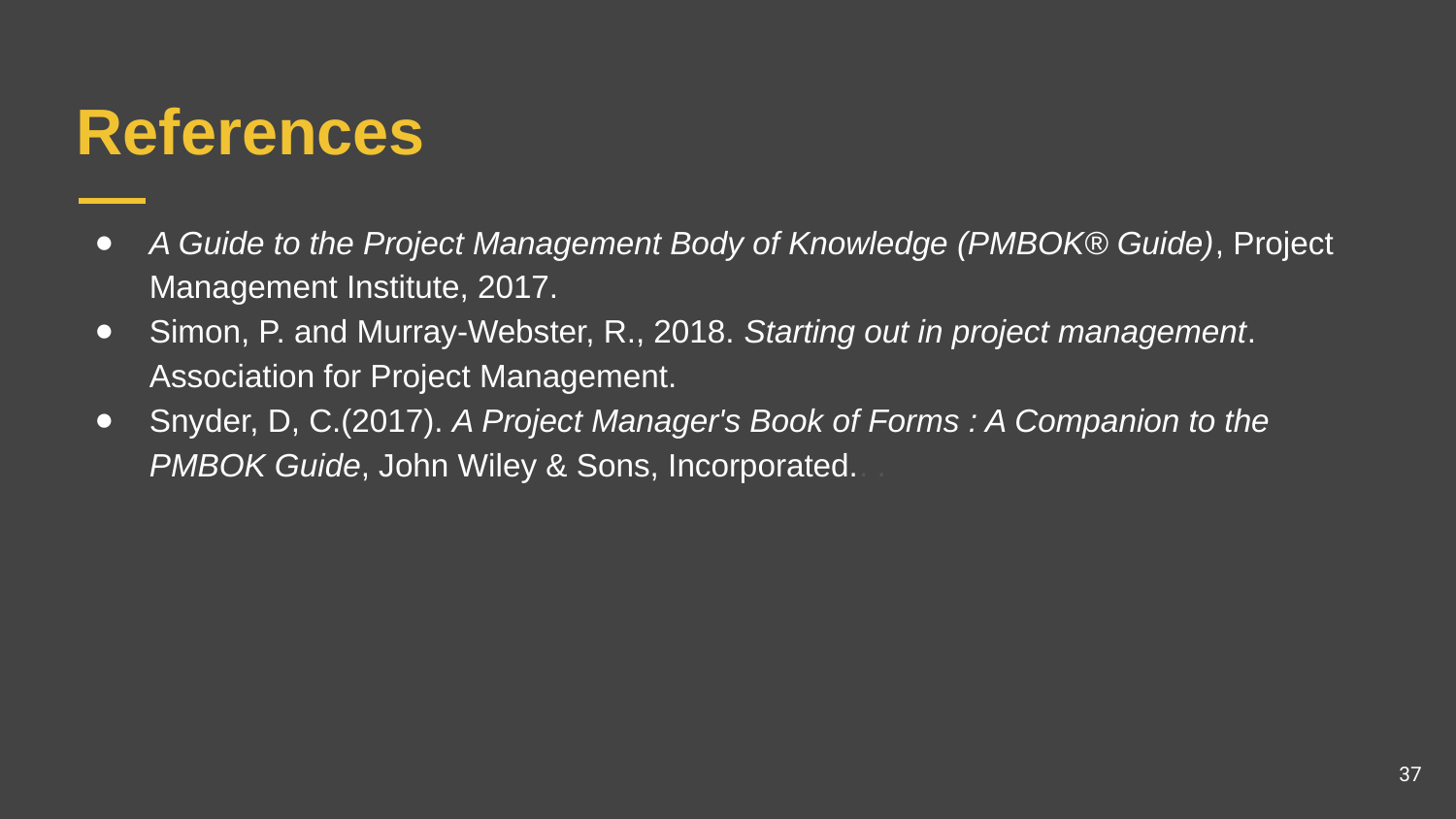

# References
A Guide to the Project Management Body of Knowledge (PMBOK® Guide), Project Management Institute, 2017.
Simon, P. and Murray-Webster, R., 2018. Starting out in project management. Association for Project Management.
Snyder, D, C.(2017). A Project Manager's Book of Forms : A Companion to the PMBOK Guide, John Wiley & Sons, Incorporated.. .
37